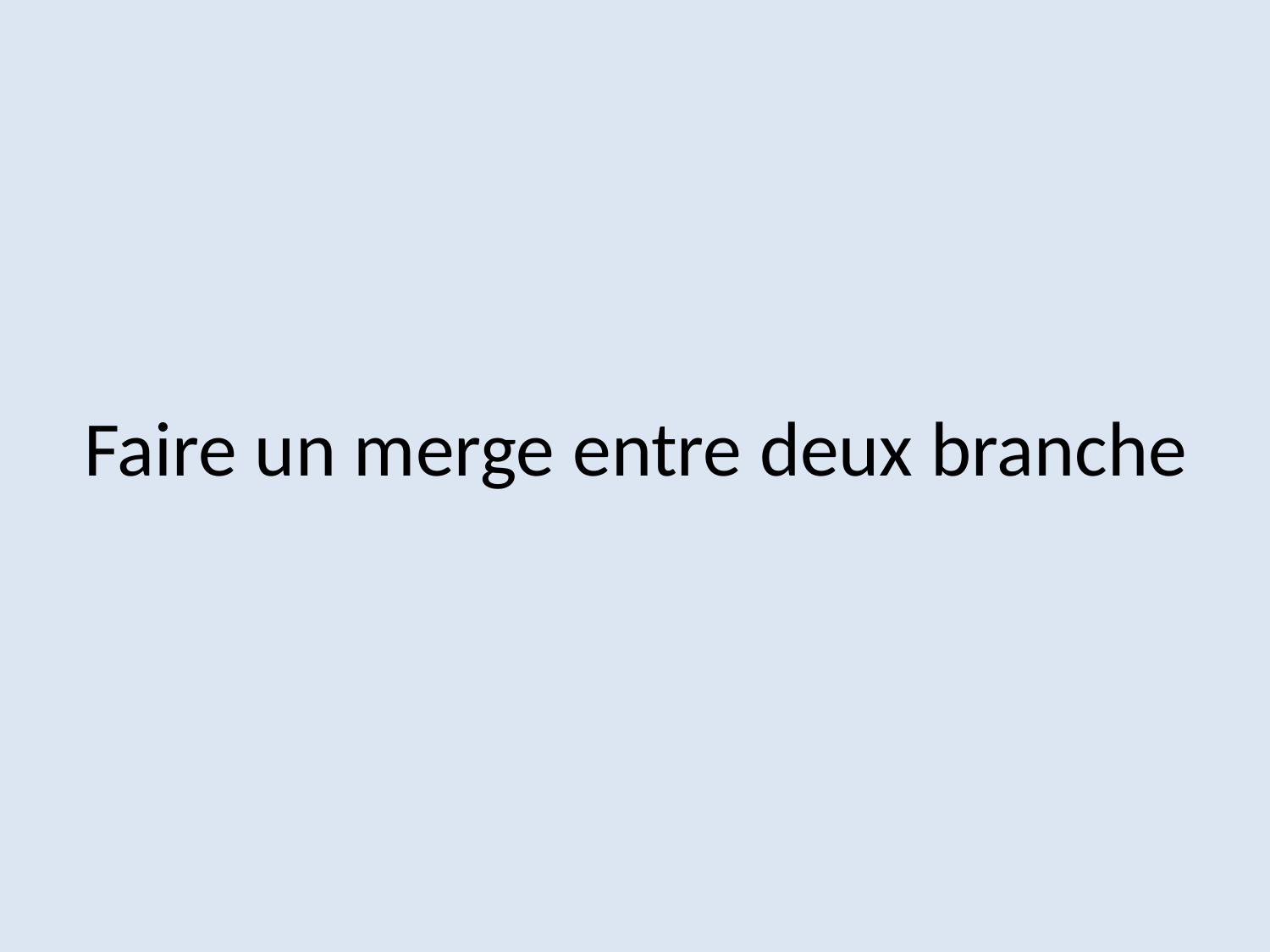

# Faire un merge entre deux branche